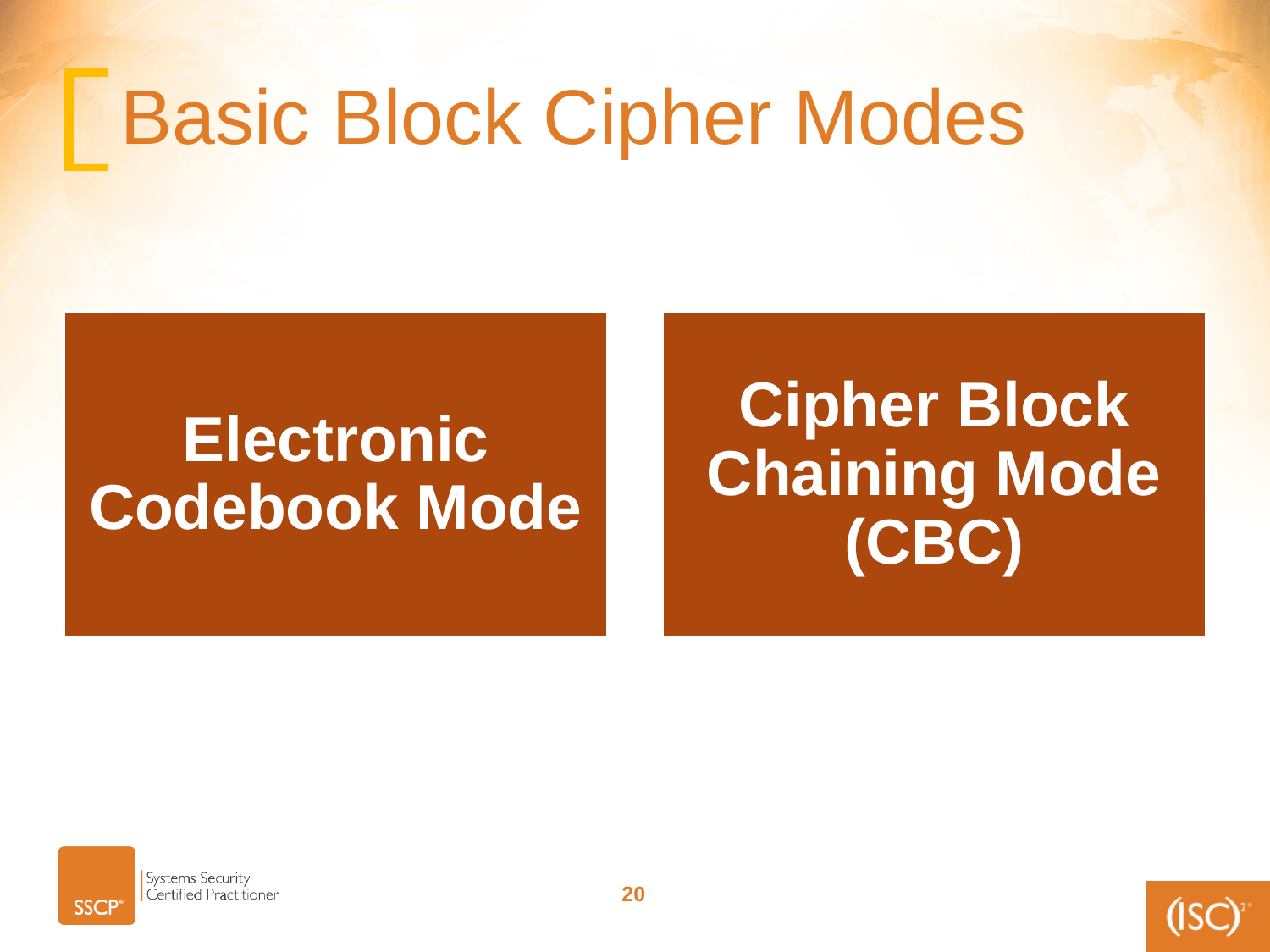

# Basic Block Cipher Modes
Electronic Codebook Mode
Cipher Block Chaining Mode (CBC)